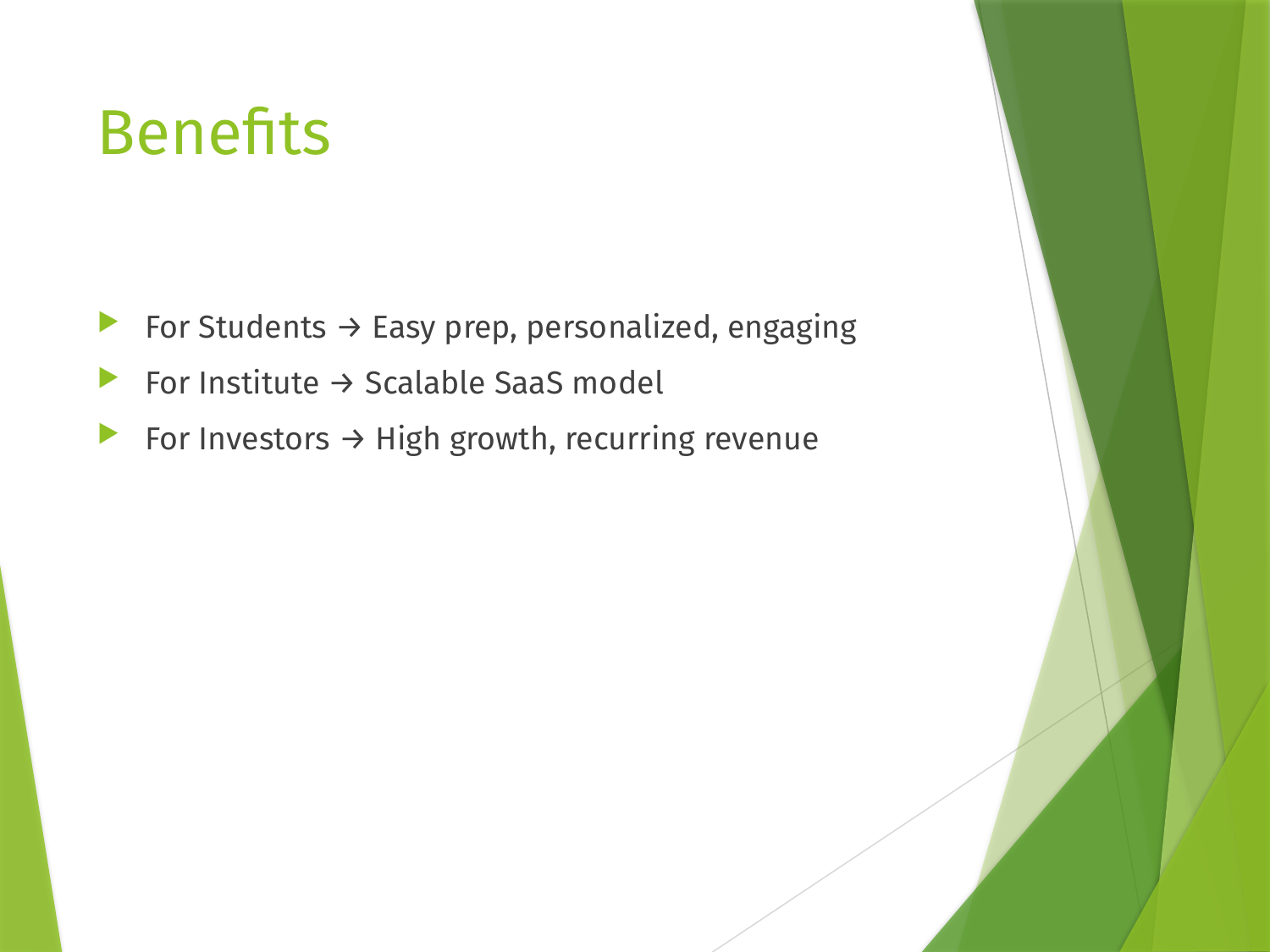

# Benefits
For Students → Easy prep, personalized, engaging
For Institute → Scalable SaaS model
For Investors → High growth, recurring revenue